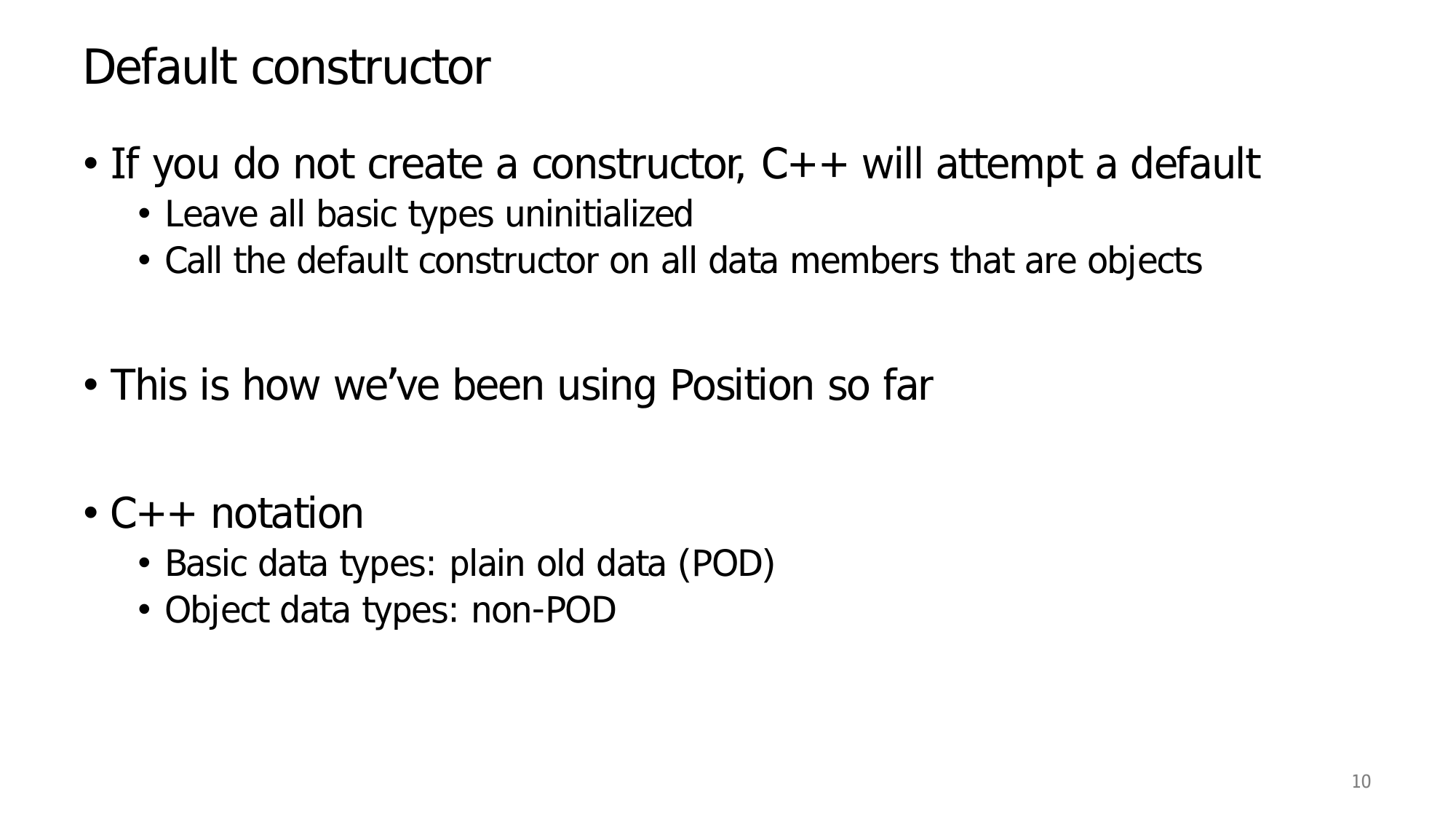

# Default constructor
If you do not create a constructor, C++ will attempt a default
Leave all basic types uninitialized
Call the default constructor on all data members that are objects

This is how we’ve been using Position so far

C++ notation
Basic data types: plain old data (POD)
Object data types: non-POD
10